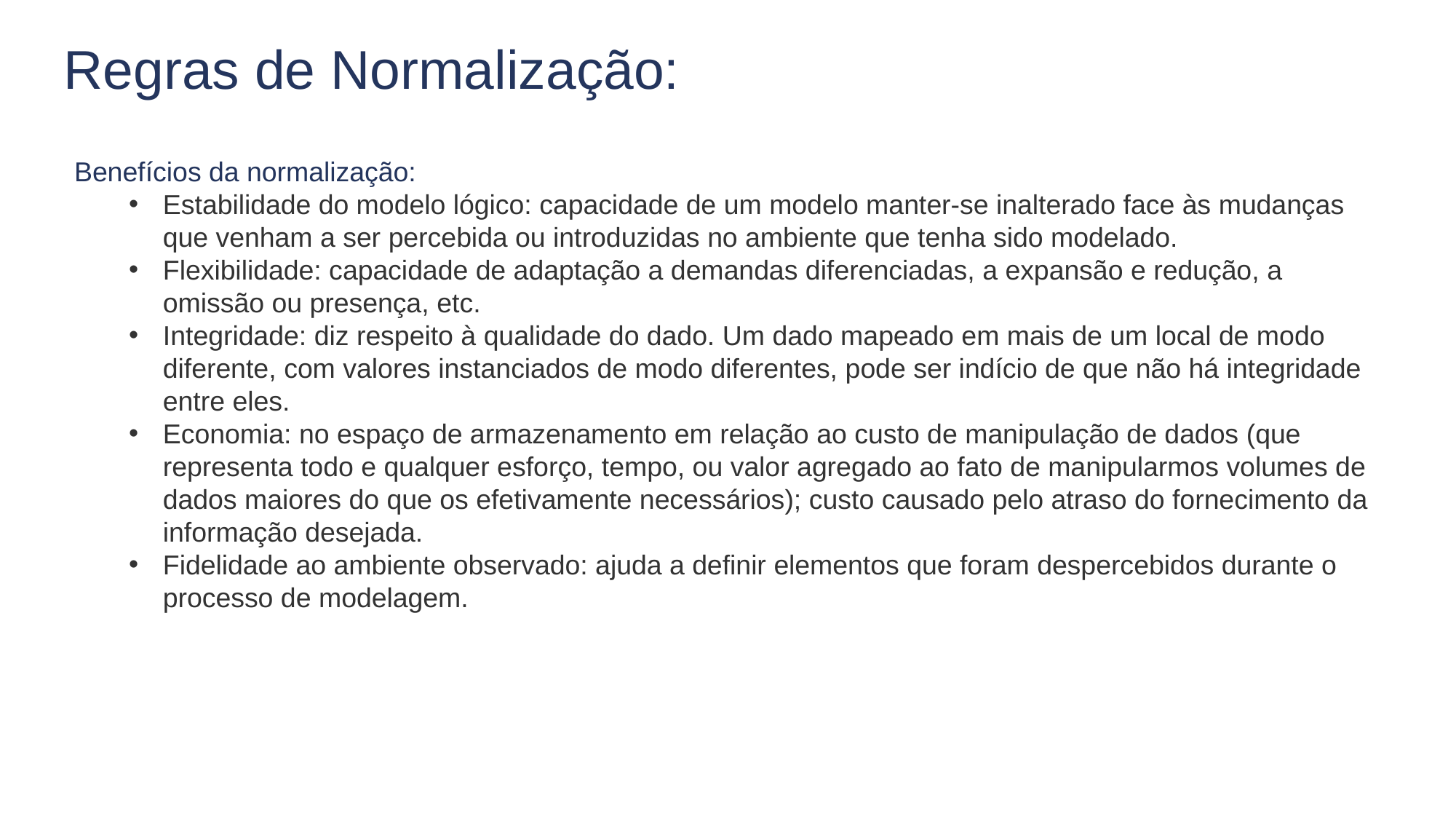

Regras de Normalização:
Benefícios da normalização:
Estabilidade do modelo lógico: capacidade de um modelo manter-se inalterado face às mudanças que venham a ser percebida ou introduzidas no ambiente que tenha sido modelado.
Flexibilidade: capacidade de adaptação a demandas diferenciadas, a expansão e redução, a omissão ou presença, etc.
Integridade: diz respeito à qualidade do dado. Um dado mapeado em mais de um local de modo diferente, com valores instanciados de modo diferentes, pode ser indício de que não há integridade entre eles.
Economia: no espaço de armazenamento em relação ao custo de manipulação de dados (que representa todo e qualquer esforço, tempo, ou valor agregado ao fato de manipularmos volumes de dados maiores do que os efetivamente necessários); custo causado pelo atraso do fornecimento da informação desejada.
Fidelidade ao ambiente observado: ajuda a definir elementos que foram despercebidos durante o processo de modelagem.